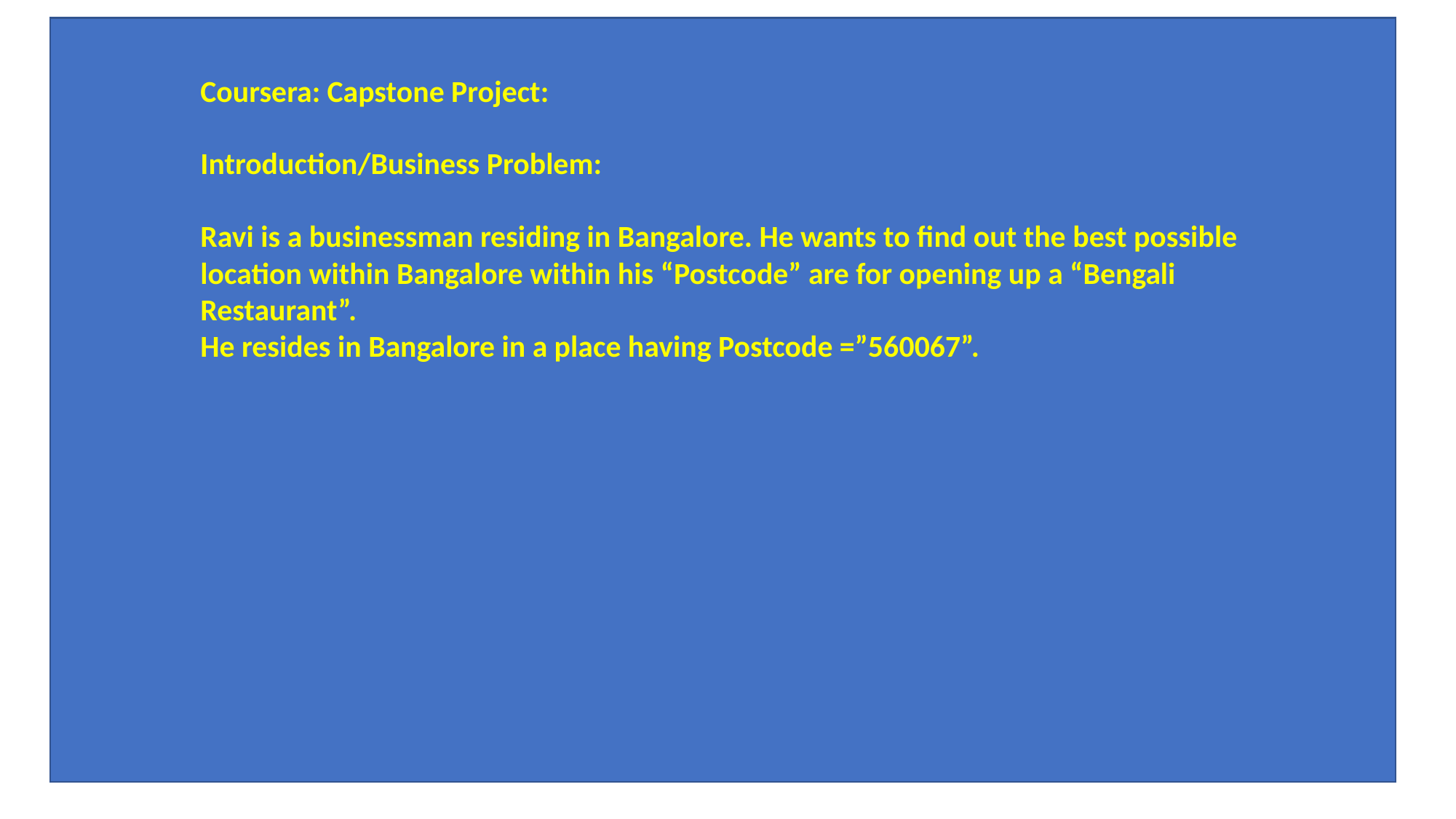

Coursera: Capstone Project:

Introduction/Business Problem:

Ravi is a businessman residing in Bangalore. He wants to find out the best possible location within Bangalore within his “Postcode” are for opening up a “Bengali Restaurant”.
He resides in Bangalore in a place having Postcode =”560067”.